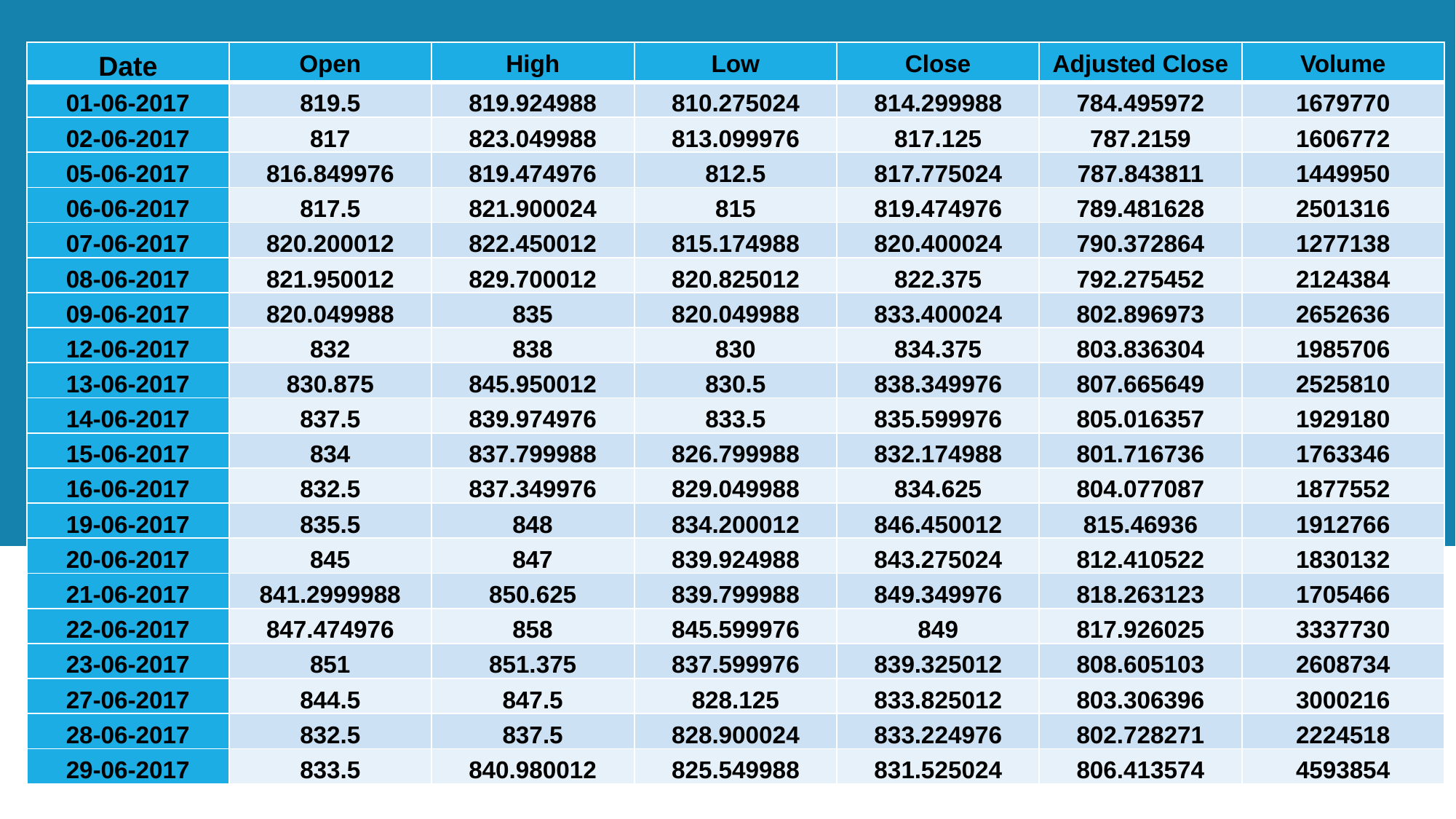

| Date | Open | High | Low | Close | Adjusted Close | Volume |
| --- | --- | --- | --- | --- | --- | --- |
| 01-06-2017 | 819.5 | 819.924988 | 810.275024 | 814.299988 | 784.495972 | 1679770 |
| 02-06-2017 | 817 | 823.049988 | 813.099976 | 817.125 | 787.2159 | 1606772 |
| 05-06-2017 | 816.849976 | 819.474976 | 812.5 | 817.775024 | 787.843811 | 1449950 |
| 06-06-2017 | 817.5 | 821.900024 | 815 | 819.474976 | 789.481628 | 2501316 |
| 07-06-2017 | 820.200012 | 822.450012 | 815.174988 | 820.400024 | 790.372864 | 1277138 |
| 08-06-2017 | 821.950012 | 829.700012 | 820.825012 | 822.375 | 792.275452 | 2124384 |
| 09-06-2017 | 820.049988 | 835 | 820.049988 | 833.400024 | 802.896973 | 2652636 |
| 12-06-2017 | 832 | 838 | 830 | 834.375 | 803.836304 | 1985706 |
| 13-06-2017 | 830.875 | 845.950012 | 830.5 | 838.349976 | 807.665649 | 2525810 |
| 14-06-2017 | 837.5 | 839.974976 | 833.5 | 835.599976 | 805.016357 | 1929180 |
| 15-06-2017 | 834 | 837.799988 | 826.799988 | 832.174988 | 801.716736 | 1763346 |
| 16-06-2017 | 832.5 | 837.349976 | 829.049988 | 834.625 | 804.077087 | 1877552 |
| 19-06-2017 | 835.5 | 848 | 834.200012 | 846.450012 | 815.46936 | 1912766 |
| 20-06-2017 | 845 | 847 | 839.924988 | 843.275024 | 812.410522 | 1830132 |
| 21-06-2017 | 841.2999988 | 850.625 | 839.799988 | 849.349976 | 818.263123 | 1705466 |
| 22-06-2017 | 847.474976 | 858 | 845.599976 | 849 | 817.926025 | 3337730 |
| 23-06-2017 | 851 | 851.375 | 837.599976 | 839.325012 | 808.605103 | 2608734 |
| 27-06-2017 | 844.5 | 847.5 | 828.125 | 833.825012 | 803.306396 | 3000216 |
| 28-06-2017 | 832.5 | 837.5 | 828.900024 | 833.224976 | 802.728271 | 2224518 |
| 29-06-2017 | 833.5 | 840.980012 | 825.549988 | 831.525024 | 806.413574 | 4593854 |